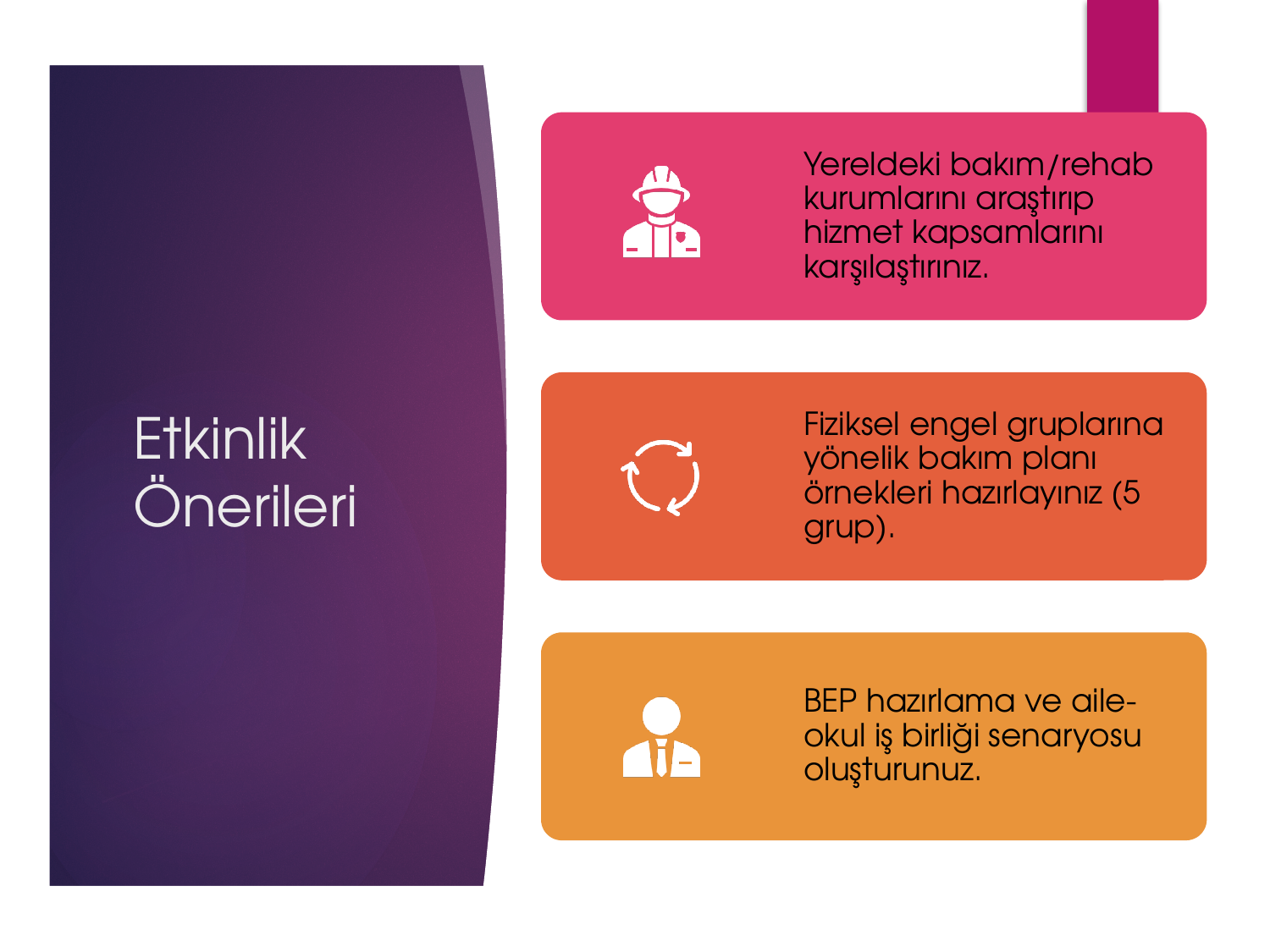

Yereldeki bakım/rehab kurumlarını araştırıp hizmet kapsamlarını karşılaştırınız.
Fiziksel engel gruplarına yönelik bakım planı örnekleri hazırlayınız (5 grup).
BEP hazırlama ve aile-okul iş birliği senaryosu oluşturunuz.
# Etkinlik Önerileri